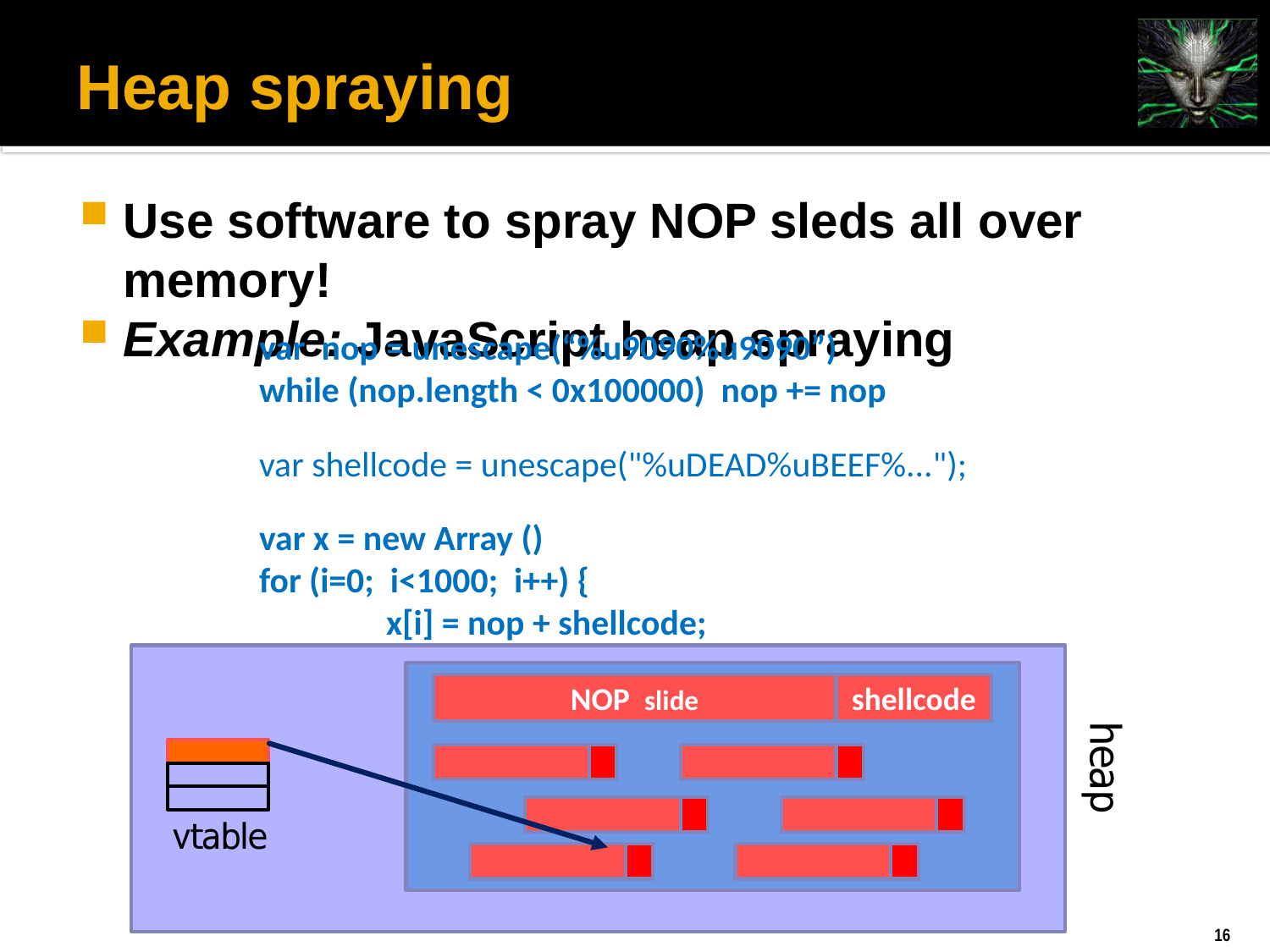

# Heap spraying
Use software to spray NOP sleds all over memory!
Example: JavaScript heap spraying

		var  nop = unescape(“%u9090%u9090”)
		while (nop.length < 0x100000)  nop += nop
		var shellcode = unescape("%uDEAD%uBEEF%...");
		var x = new Array ()
		for (i=0;  i<1000;  i++) {
			x[i] = nop + shellcode;
		}

NOP  slide
shellcode

heap

vtable